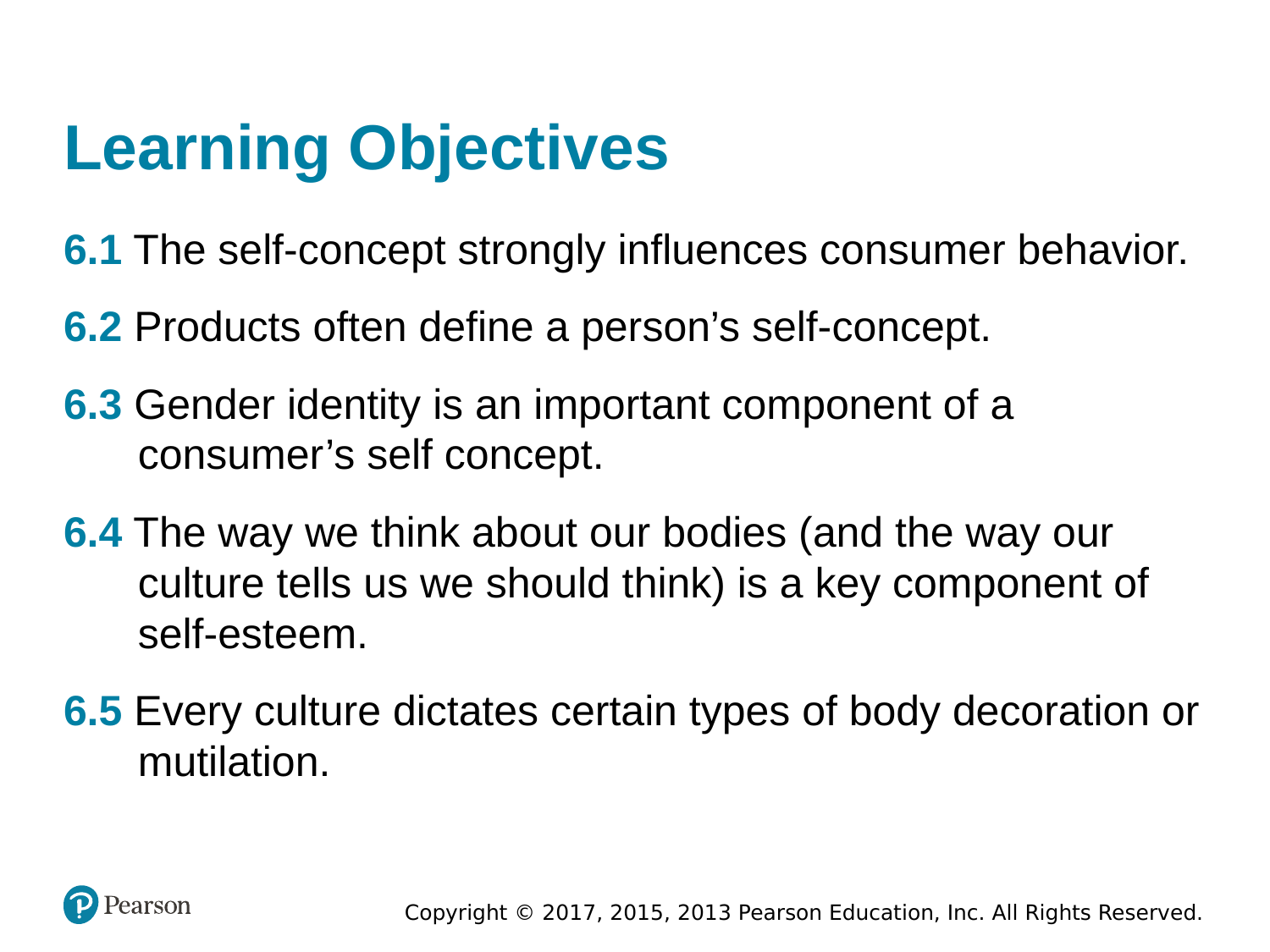

# Learning Objectives
6.1 The self-concept strongly influences consumer behavior.
6.2 Products often define a person’s self-concept.
6.3 Gender identity is an important component of a consumer’s self concept.
6.4 The way we think about our bodies (and the way our culture tells us we should think) is a key component of self-esteem.
6.5 Every culture dictates certain types of body decoration or mutilation.